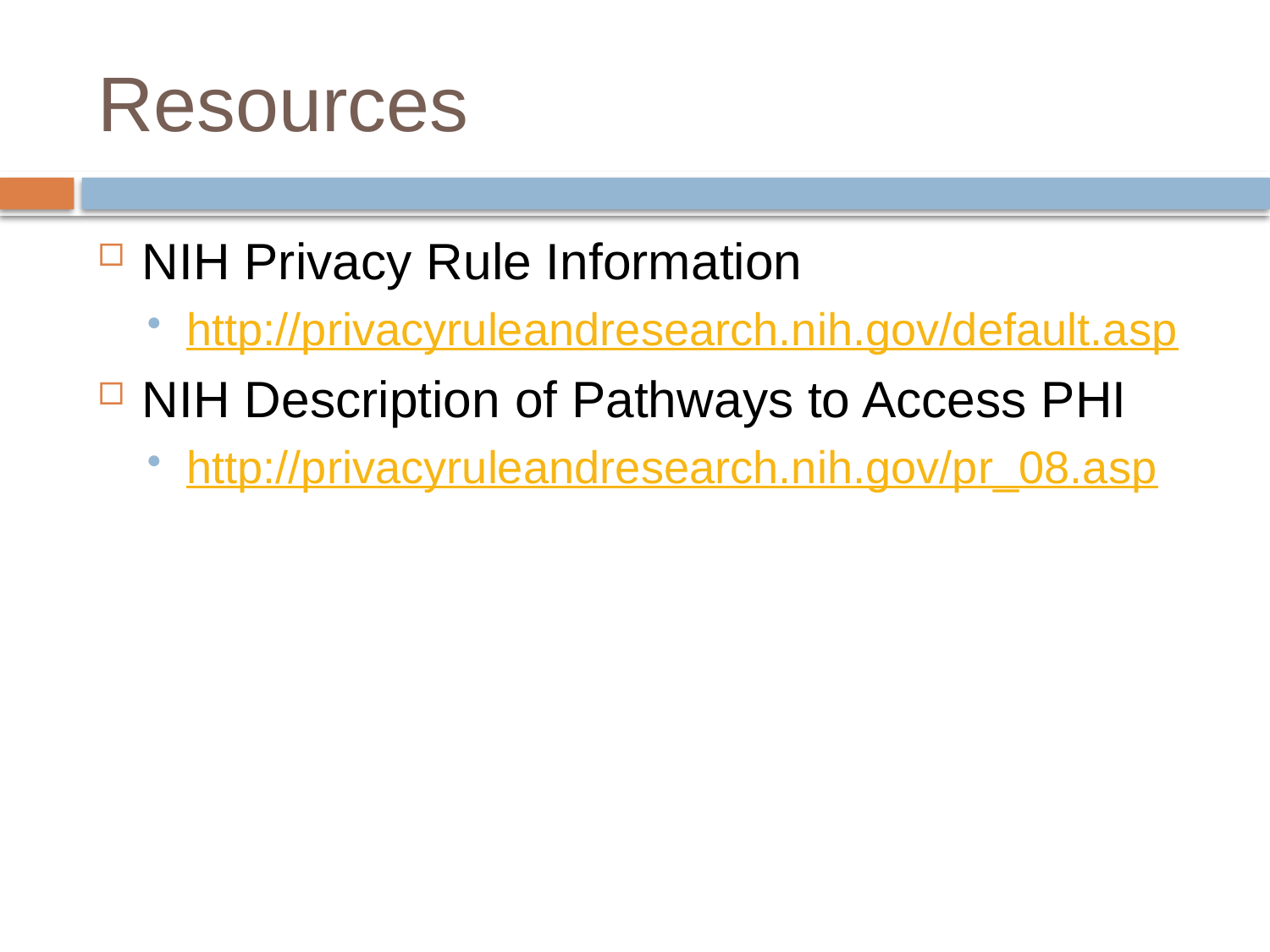

# Resources
NIH Privacy Rule Information
http://privacyruleandresearch.nih.gov/default.asp
NIH Description of Pathways to Access PHI
http://privacyruleandresearch.nih.gov/pr_08.asp